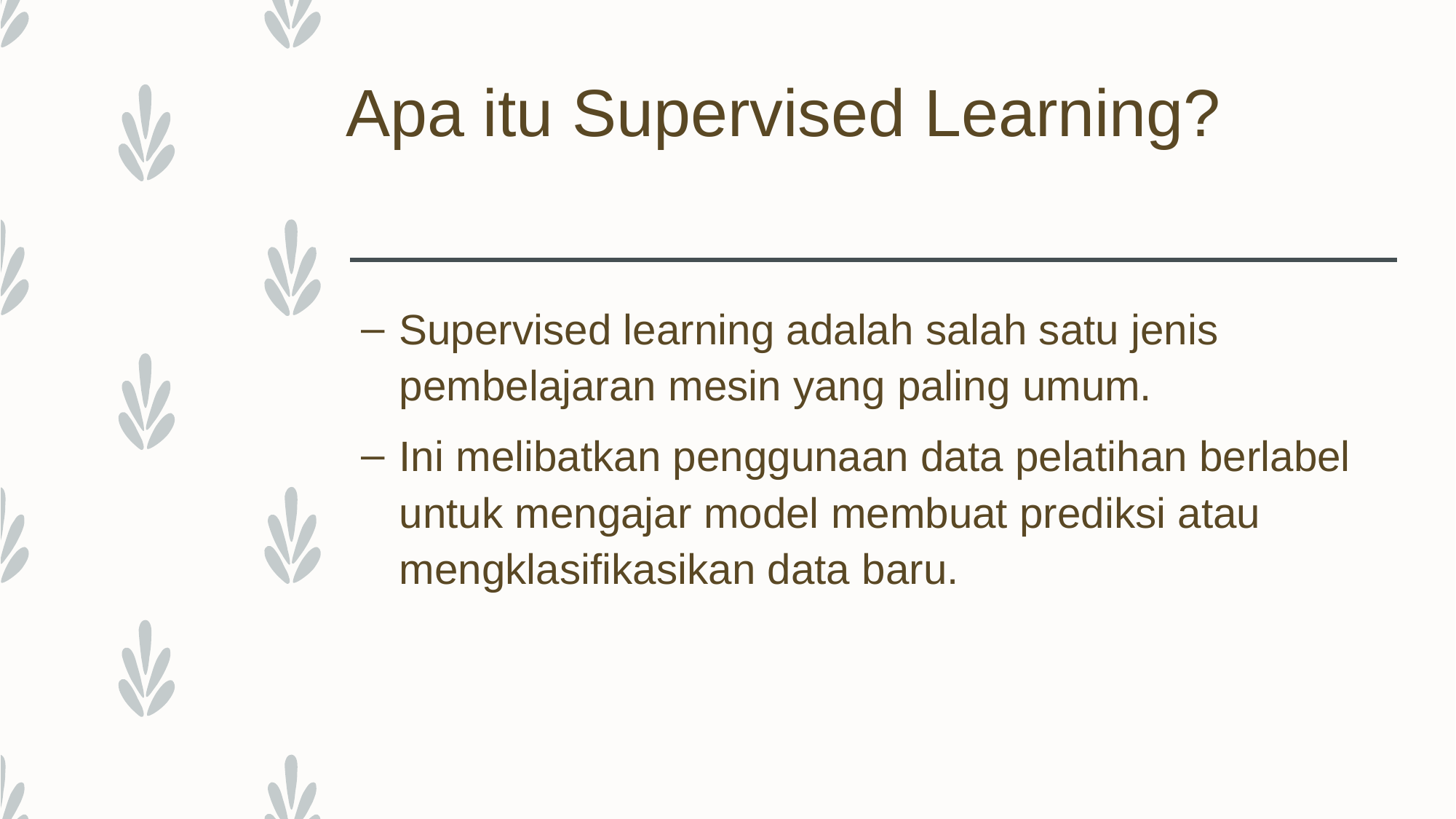

# Apa itu Supervised Learning?
Supervised learning adalah salah satu jenis pembelajaran mesin yang paling umum.
Ini melibatkan penggunaan data pelatihan berlabel untuk mengajar model membuat prediksi atau mengklasifikasikan data baru.